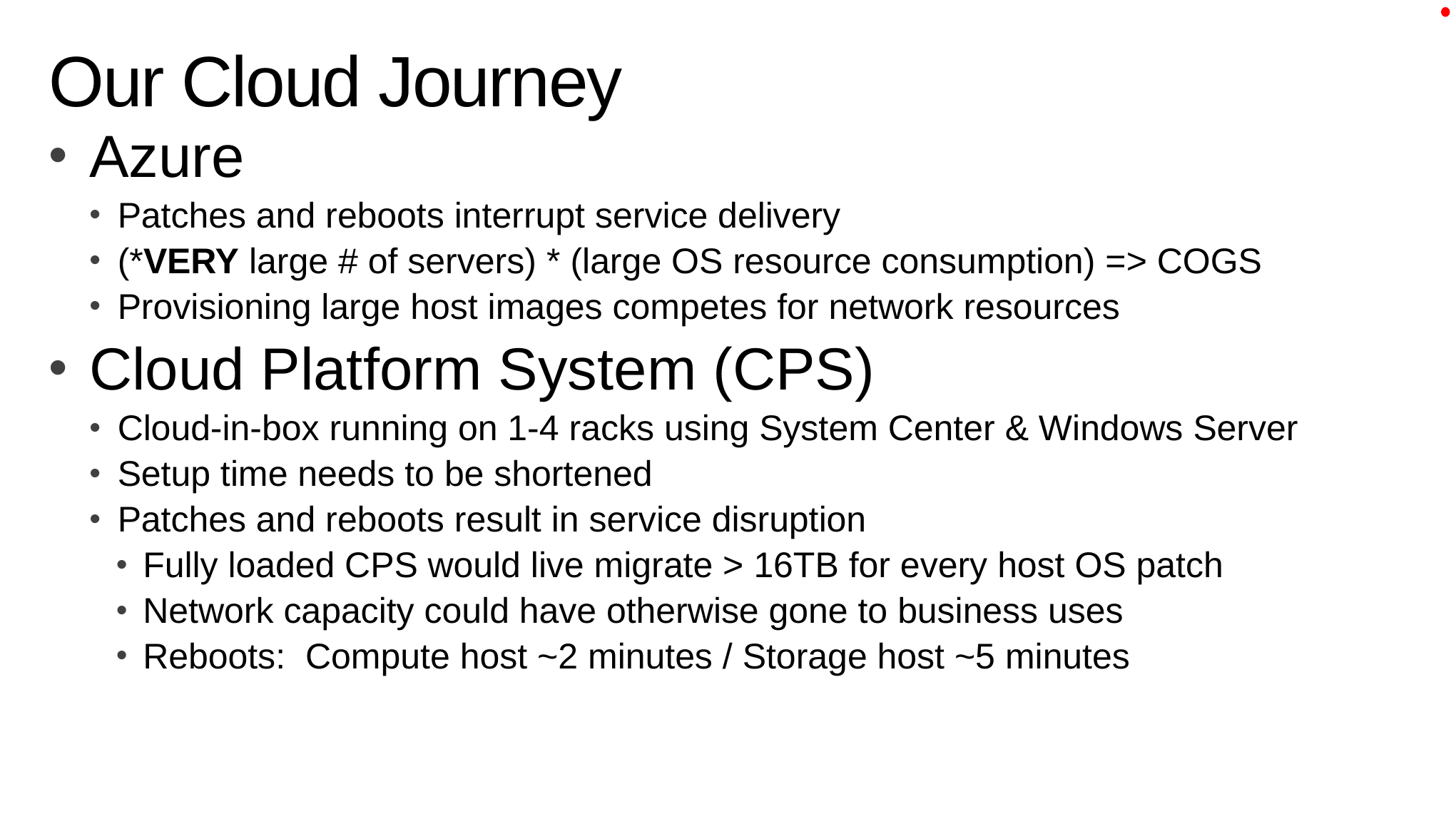

# Our Cloud Journey
Azure
Patches and reboots interrupt service delivery
(*VERY large # of servers) * (large OS resource consumption) => COGS
Provisioning large host images competes for network resources
Cloud Platform System (CPS)
Cloud-in-box running on 1-4 racks using System Center & Windows Server
Setup time needs to be shortened
Patches and reboots result in service disruption
Fully loaded CPS would live migrate > 16TB for every host OS patch
Network capacity could have otherwise gone to business uses
Reboots:  Compute host ~2 minutes / Storage host ~5 minutes